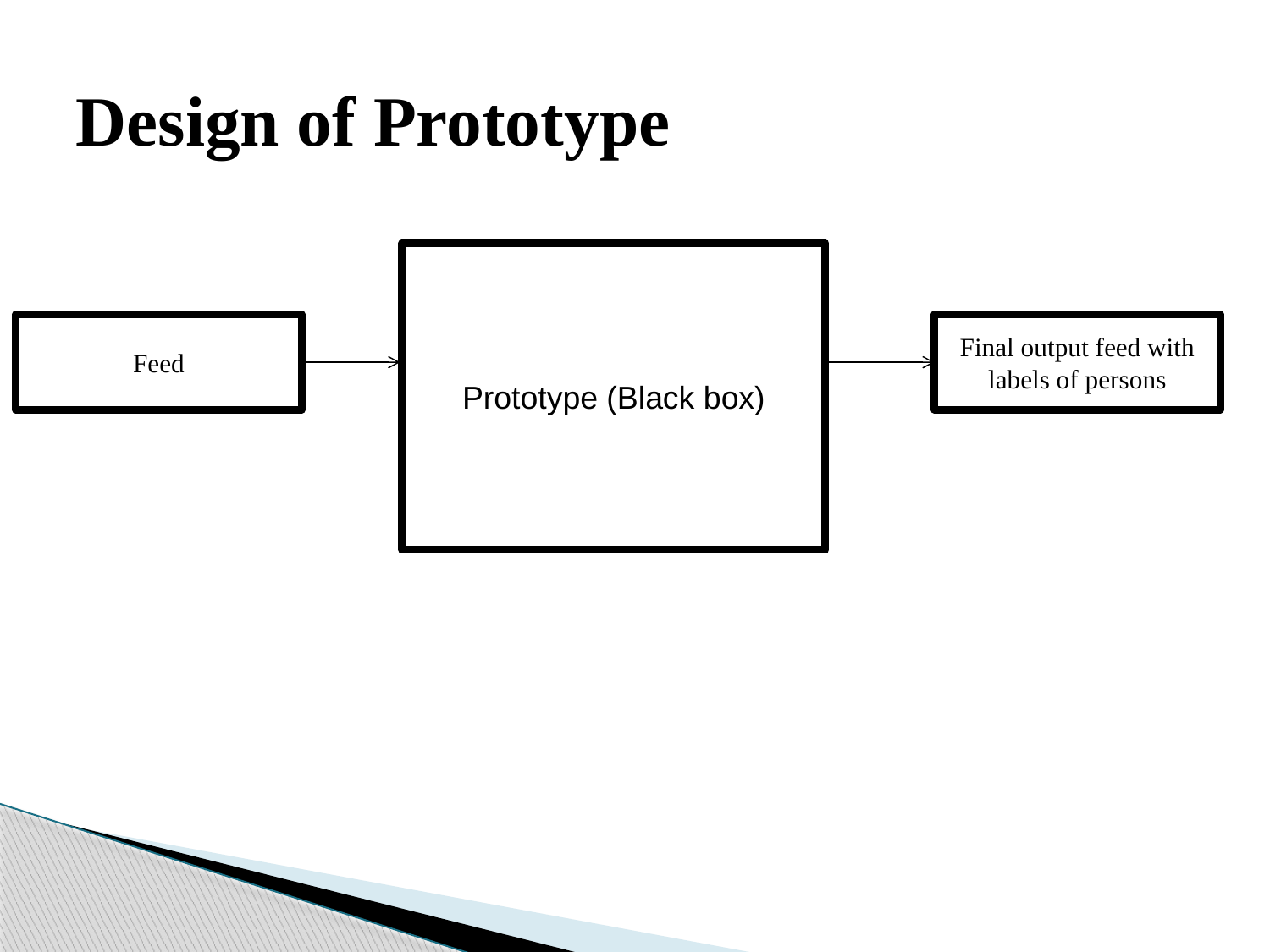

# Design of Prototype
Prototype (Black box)
Feed
Final output feed with labels of persons